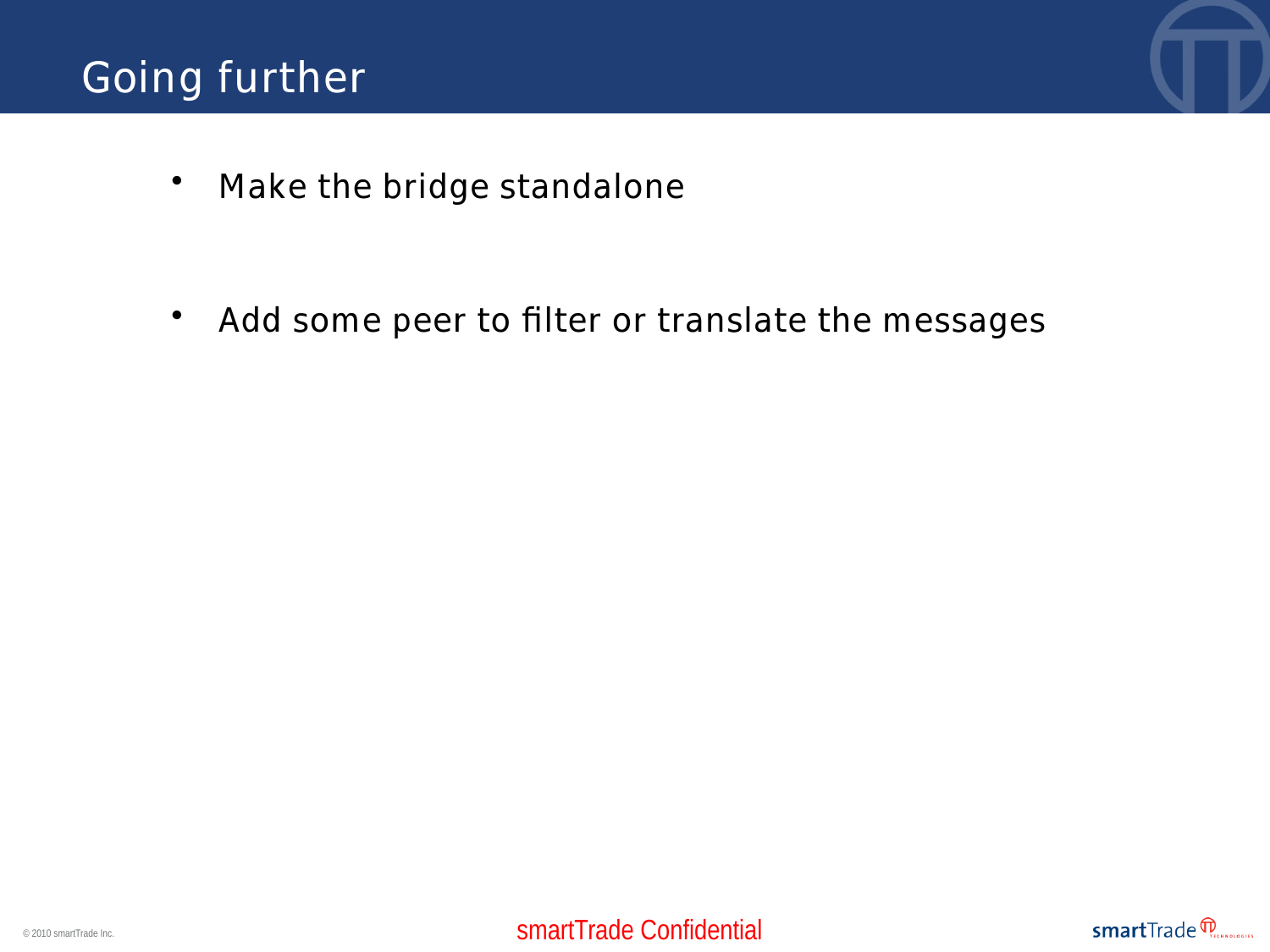

Going further

Make the bridge standalone

Add some peer to filter or translate the messages